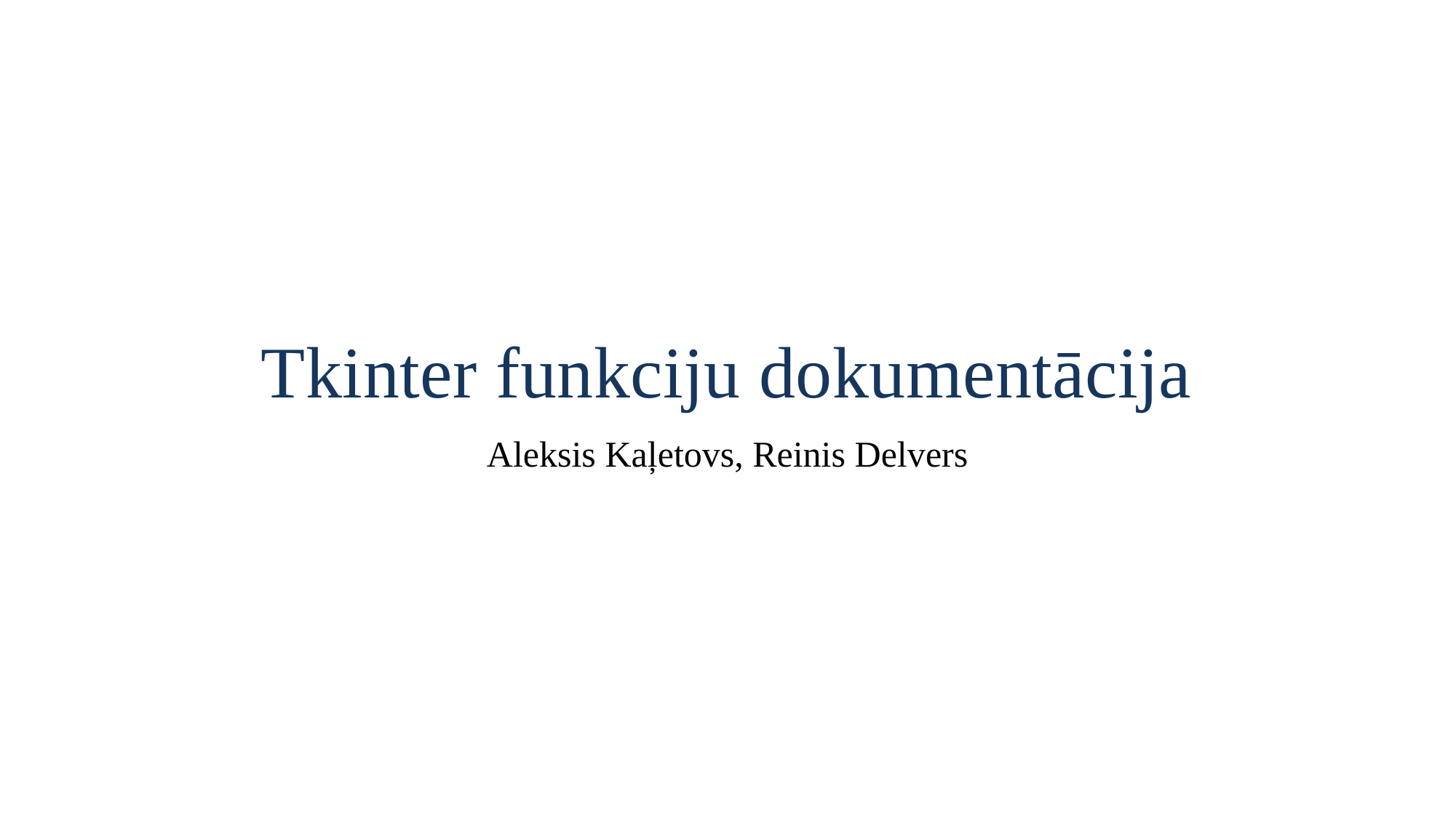

# Tkinter funkciju dokumentācija
Aleksis Kaļetovs, Reinis Delvers